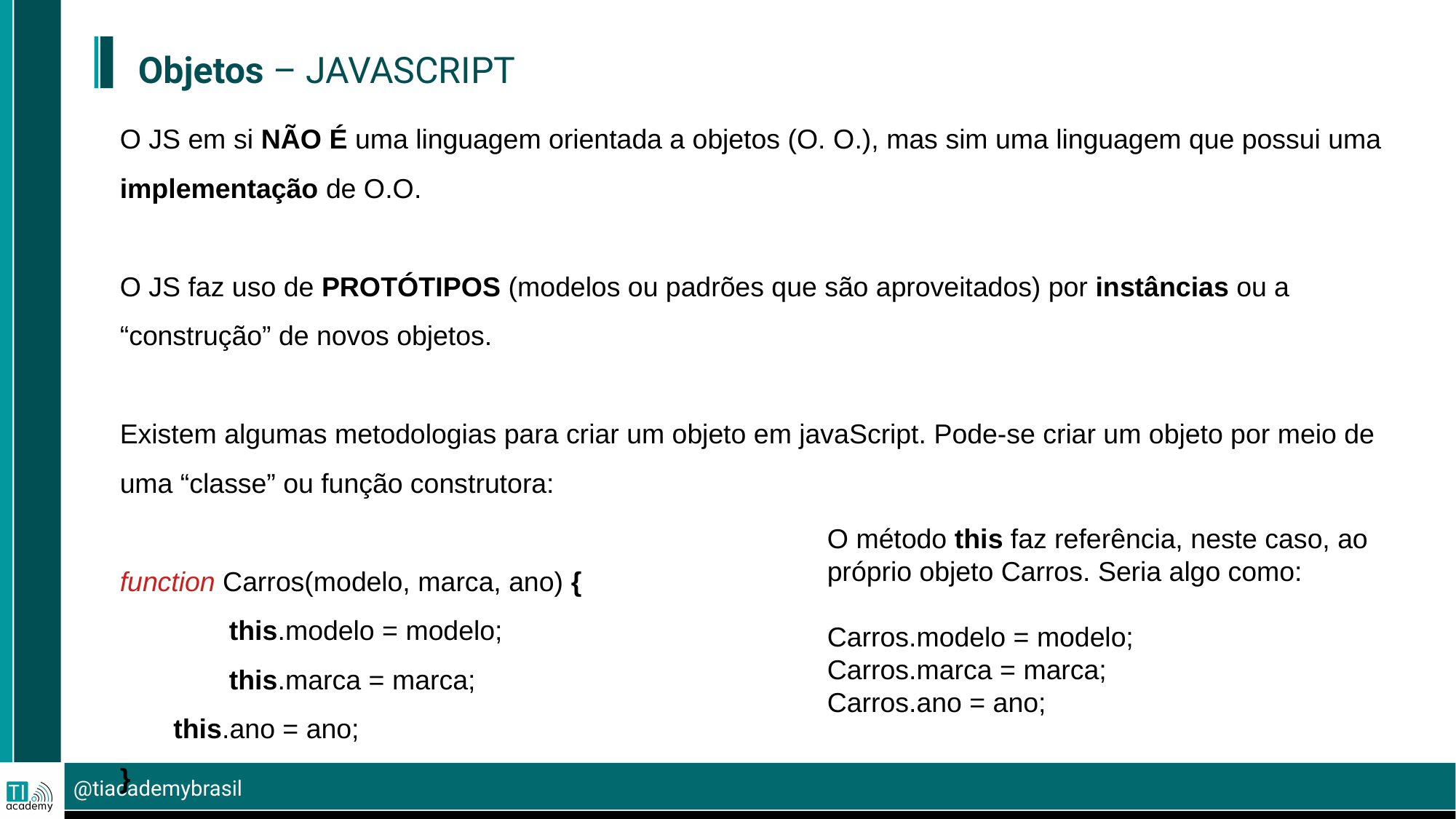

Objetos – JAVASCRIPT
O JS em si NÃO É uma linguagem orientada a objetos (O. O.), mas sim uma linguagem que possui uma implementação de O.O.

O JS faz uso de PROTÓTIPOS (modelos ou padrões que são aproveitados) por instâncias ou a “construção” de novos objetos.

Existem algumas metodologias para criar um objeto em javaScript. Pode-se criar um objeto por meio de uma “classe” ou função construtora:

function Carros(modelo, marca, ano) {
	this.modelo = modelo;
	this.marca = marca;
       this.ano = ano;
}

O método this faz referência, neste caso, ao próprio objeto Carros. Seria algo como:

Carros.modelo = modelo;
Carros.marca = marca;
Carros.ano = ano;